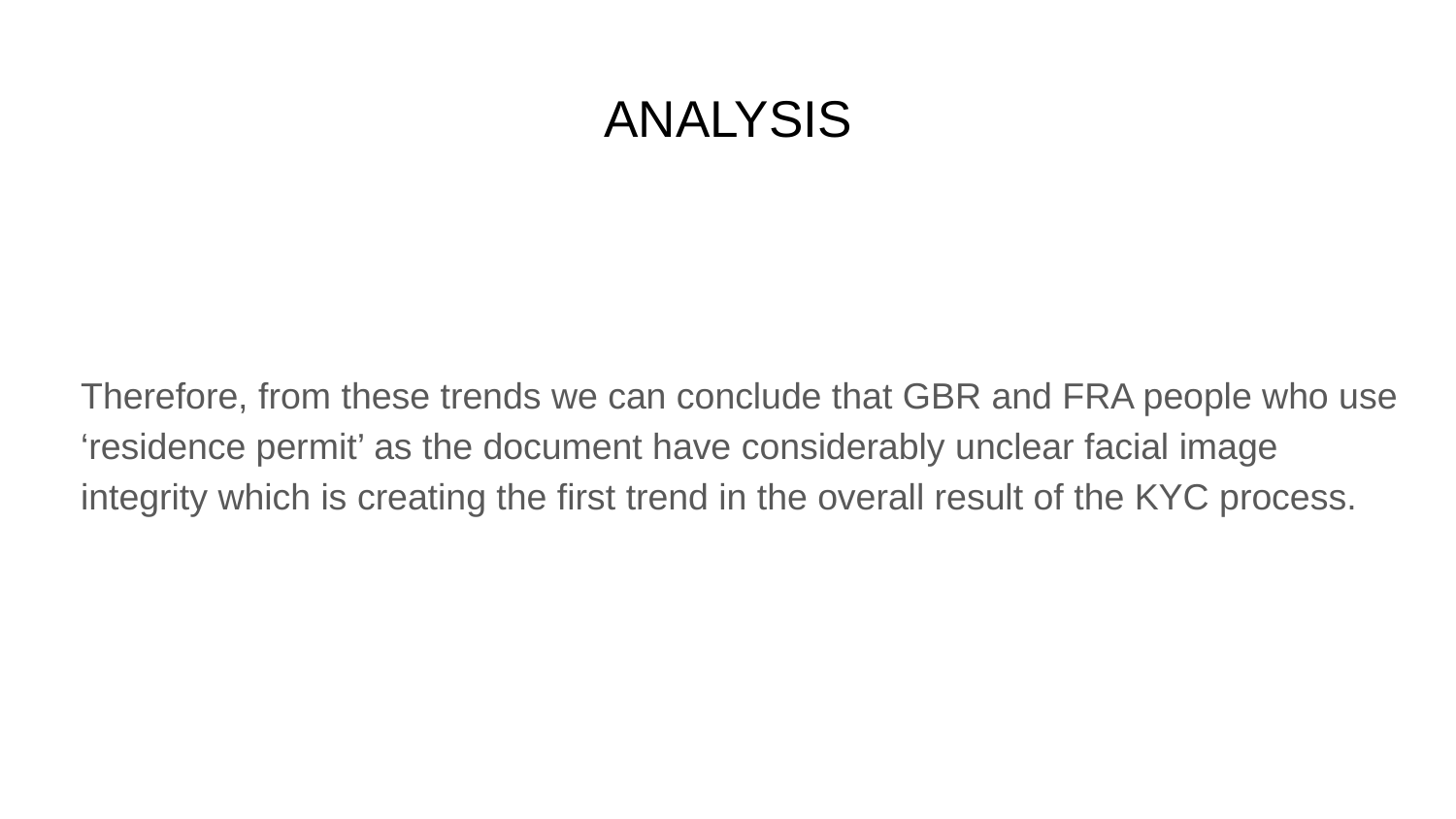

# ANALYSIS
Therefore, from these trends we can conclude that GBR and FRA people who use ‘residence permit’ as the document have considerably unclear facial image integrity which is creating the first trend in the overall result of the KYC process.